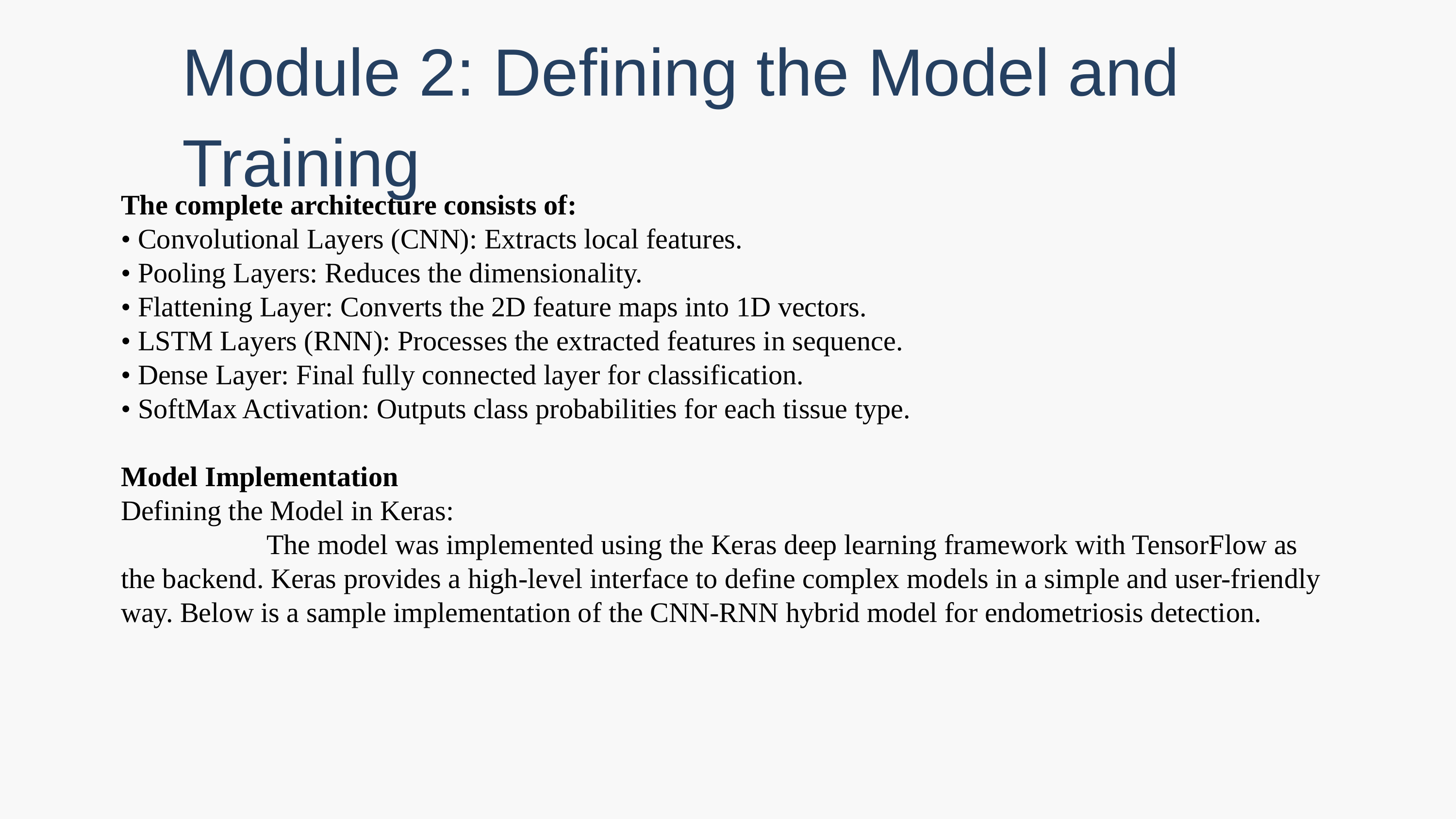

Module 2: Defining the Model and Training
The complete architecture consists of:
• Convolutional Layers (CNN): Extracts local features.
• Pooling Layers: Reduces the dimensionality.
• Flattening Layer: Converts the 2D feature maps into 1D vectors.
• LSTM Layers (RNN): Processes the extracted features in sequence.
• Dense Layer: Final fully connected layer for classification.
• SoftMax Activation: Outputs class probabilities for each tissue type.

Model Implementation
Defining the Model in Keras:
		The model was implemented using the Keras deep learning framework with TensorFlow as the backend. Keras provides a high-level interface to define complex models in a simple and user-friendly way. Below is a sample implementation of the CNN-RNN hybrid model for endometriosis detection.